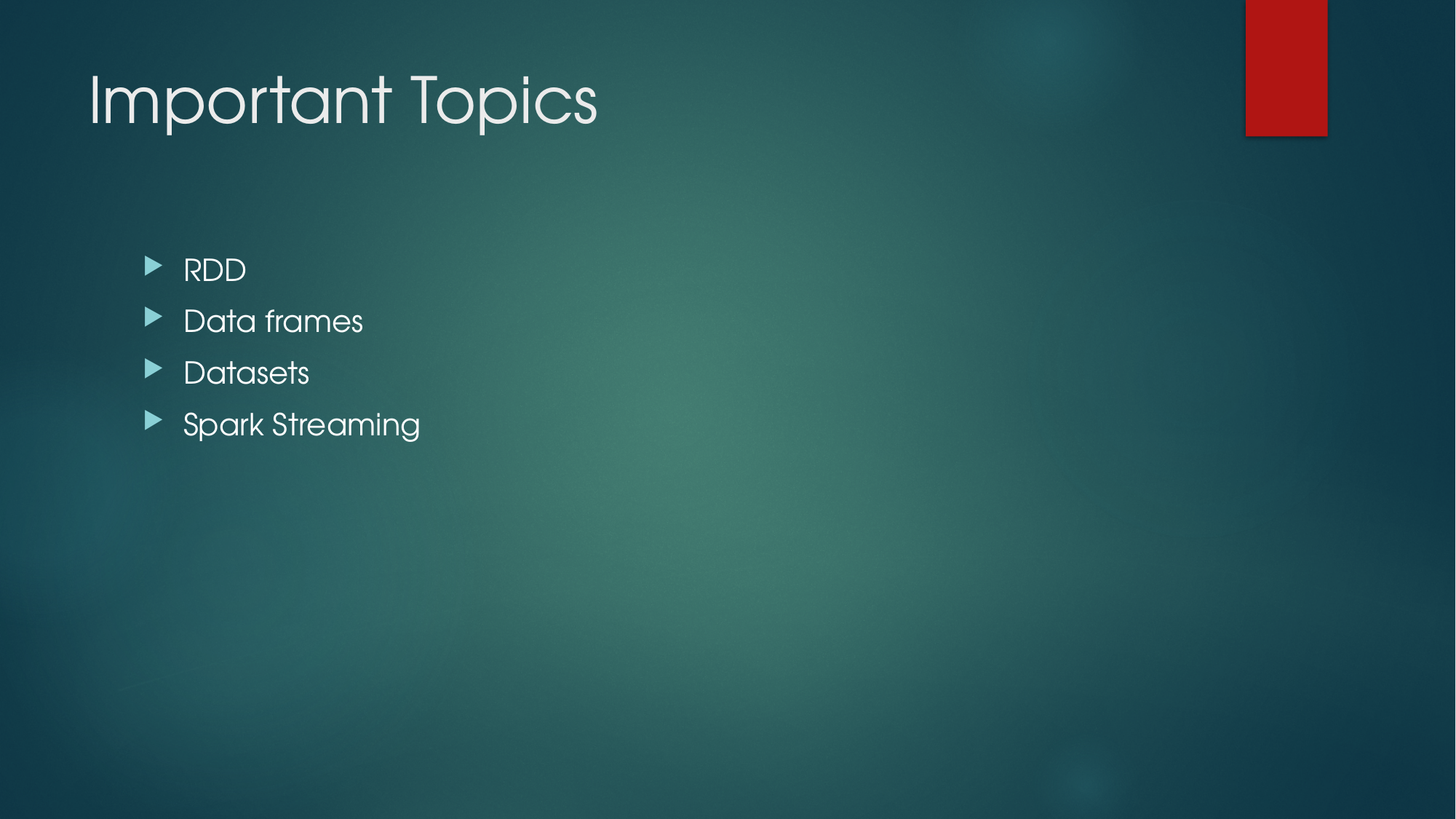

# Important Topics
RDD
Data frames
Datasets
Spark Streaming